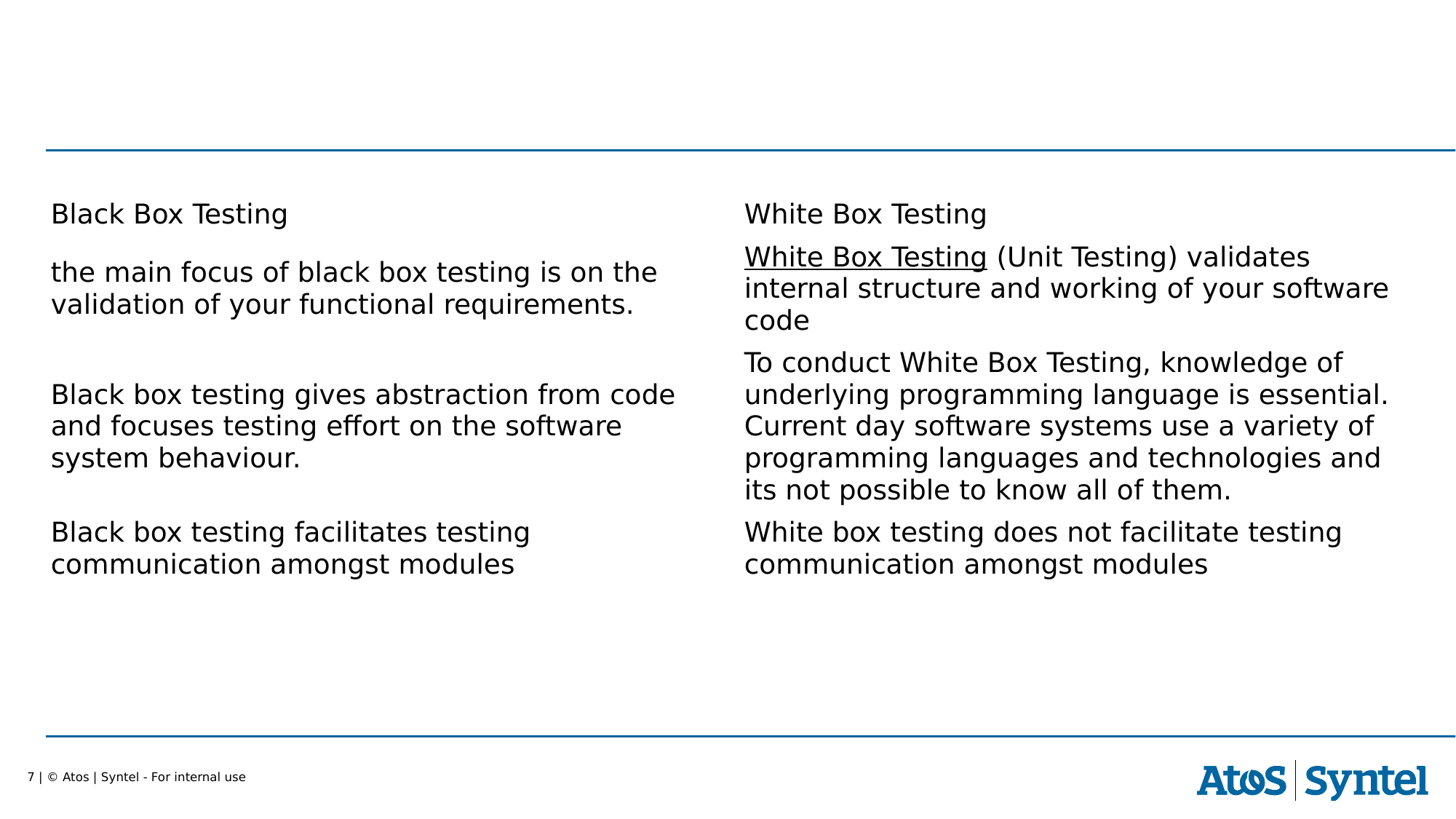

| Black Box Testing | White Box Testing |
| --- | --- |
| the main focus of black box testing is on the validation of your functional requirements. | White Box Testing (Unit Testing) validates internal structure and working of your software code |
| Black box testing gives abstraction from code and focuses testing effort on the software system behaviour. | To conduct White Box Testing, knowledge of underlying programming language is essential. Current day software systems use a variety of programming languages and technologies and its not possible to know all of them. |
| Black box testing facilitates testing communication amongst modules | White box testing does not facilitate testing communication amongst modules |